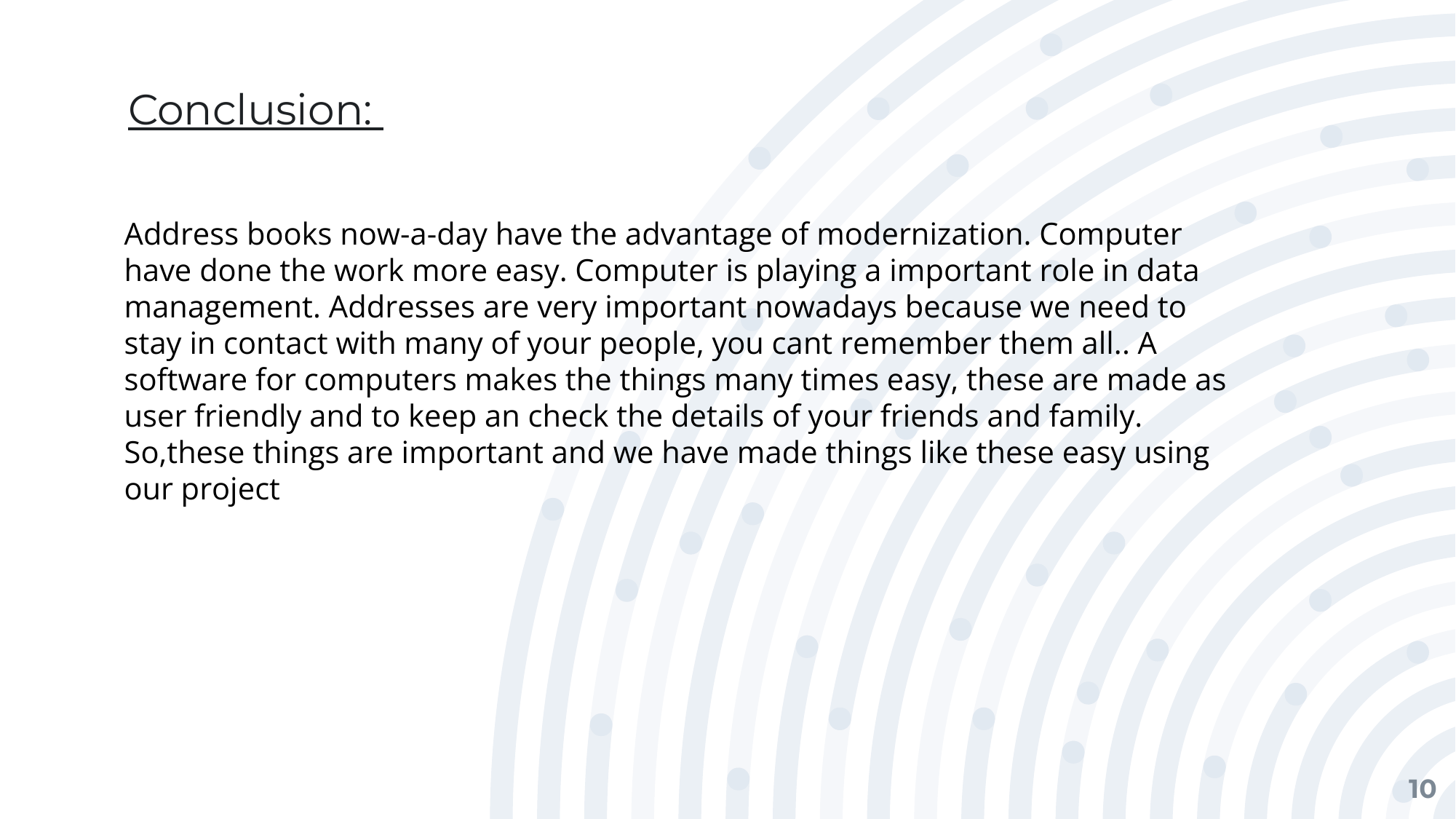

Conclusion:
Address books now-a-day have the advantage of modernization. Computer have done the work more easy. Computer is playing a important role in data management. Addresses are very important nowadays because we need to stay in contact with many of your people, you cant remember them all.. A software for computers makes the things many times easy, these are made as user friendly and to keep an check the details of your friends and family. So,these things are important and we have made things like these easy using our project
10